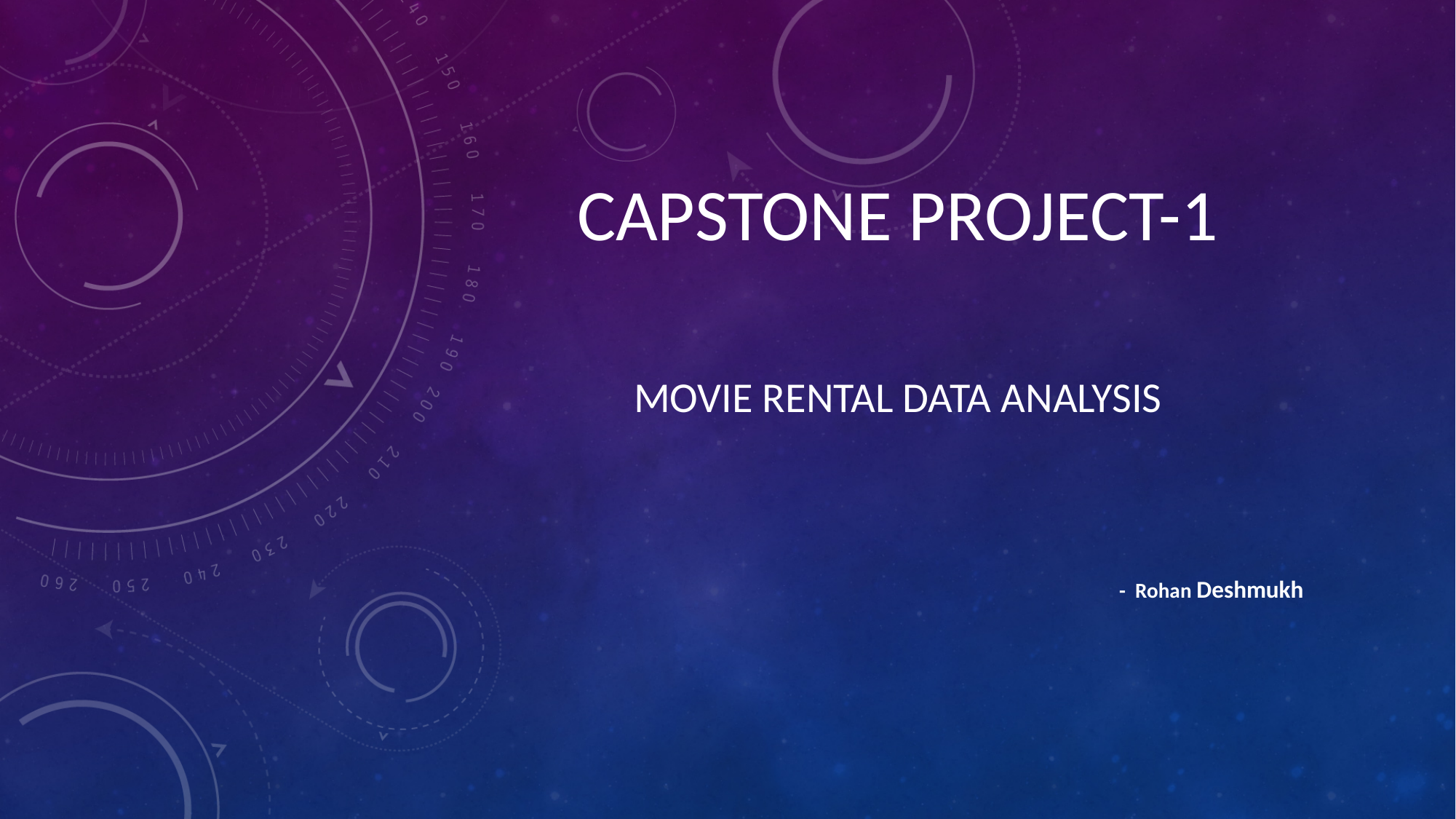

# CApStone Project-1
Movie rental data analysis

-  Rohan Deshmukh